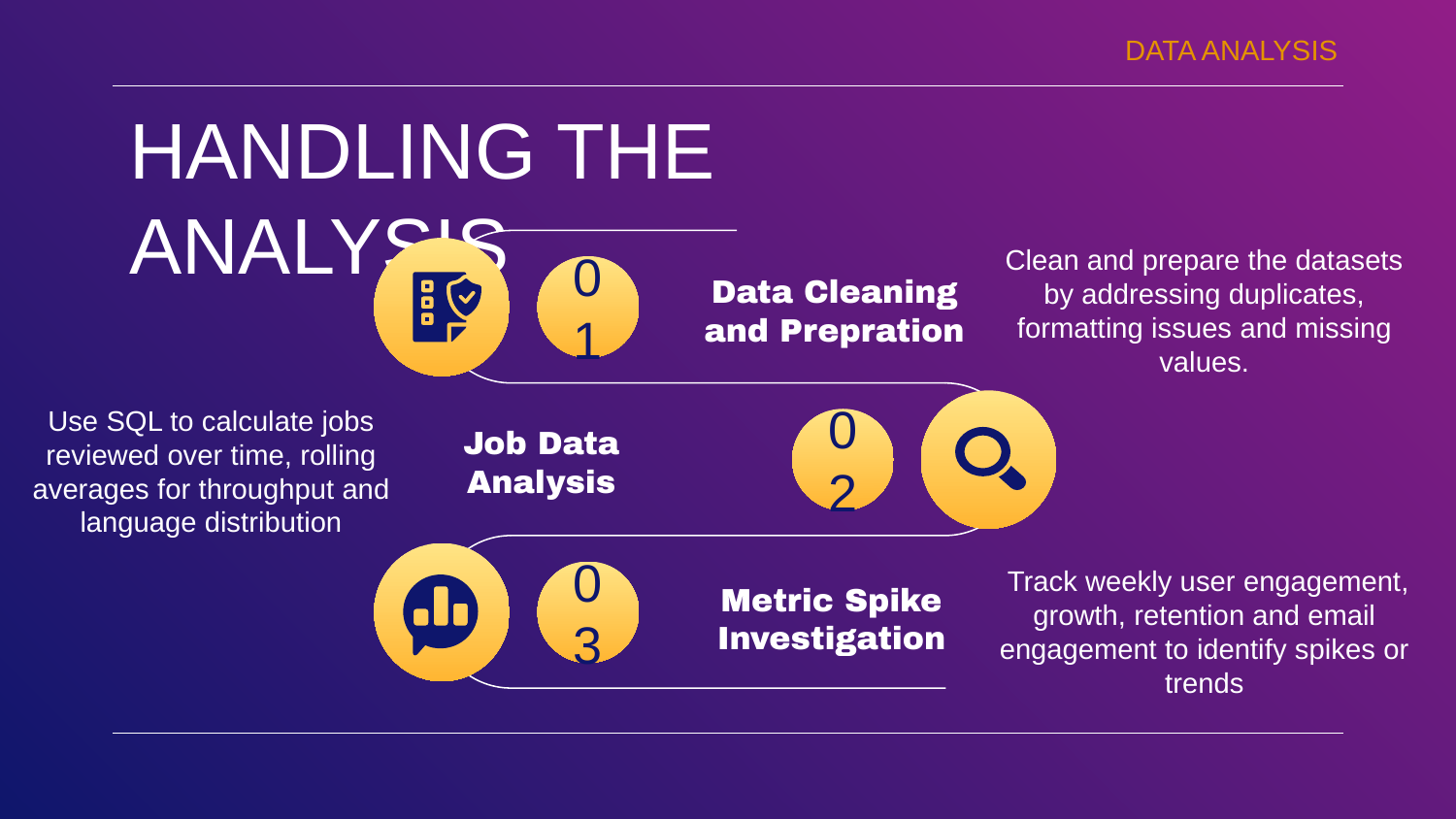

DATA ANALYSIS
# HANDLING THE ANALYSIS

Data Cleaning and Prepration
01

Clean and prepare the datasets by addressing duplicates, formatting issues and missing values.

Job Data Analysis
02

Use SQL to calculate jobs reviewed over time, rolling averages for throughput and language distribution

03
Metric Spike Investigation

 Track weekly user engagement, growth, retention and email engagement to identify spikes or trends